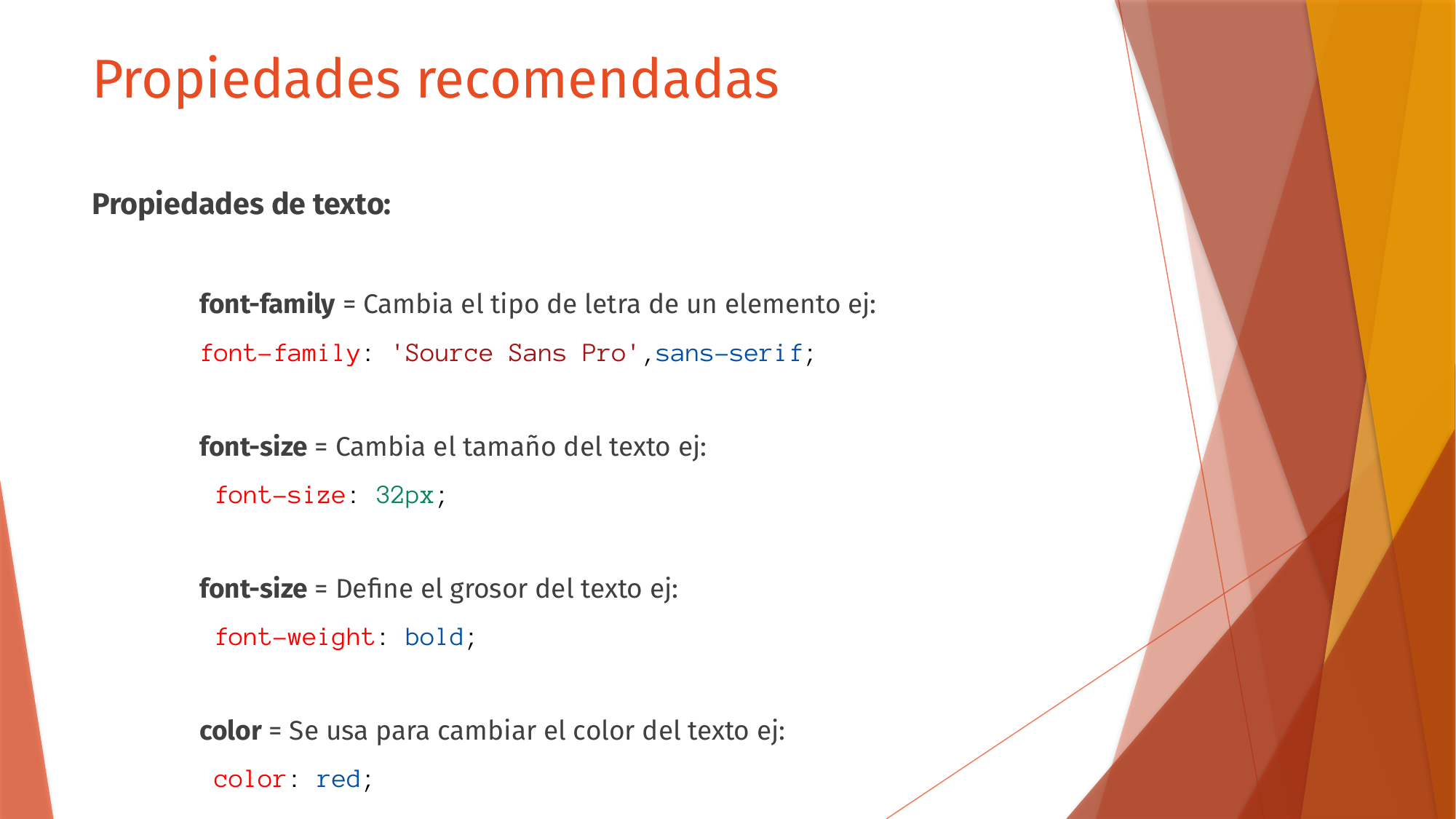

# Propiedades recomendadas
Propiedades de texto:

	font-family = Cambia el tipo de letra de un elemento ej:
		font-family: 'Source Sans Pro',sans-serif;

	font-size = Cambia el tamaño del texto ej:
		 font-size: 32px;

	font-size = Define el grosor del texto ej:
		 font-weight: bold;

	color = Se usa para cambiar el color del texto ej:
		 color: red;